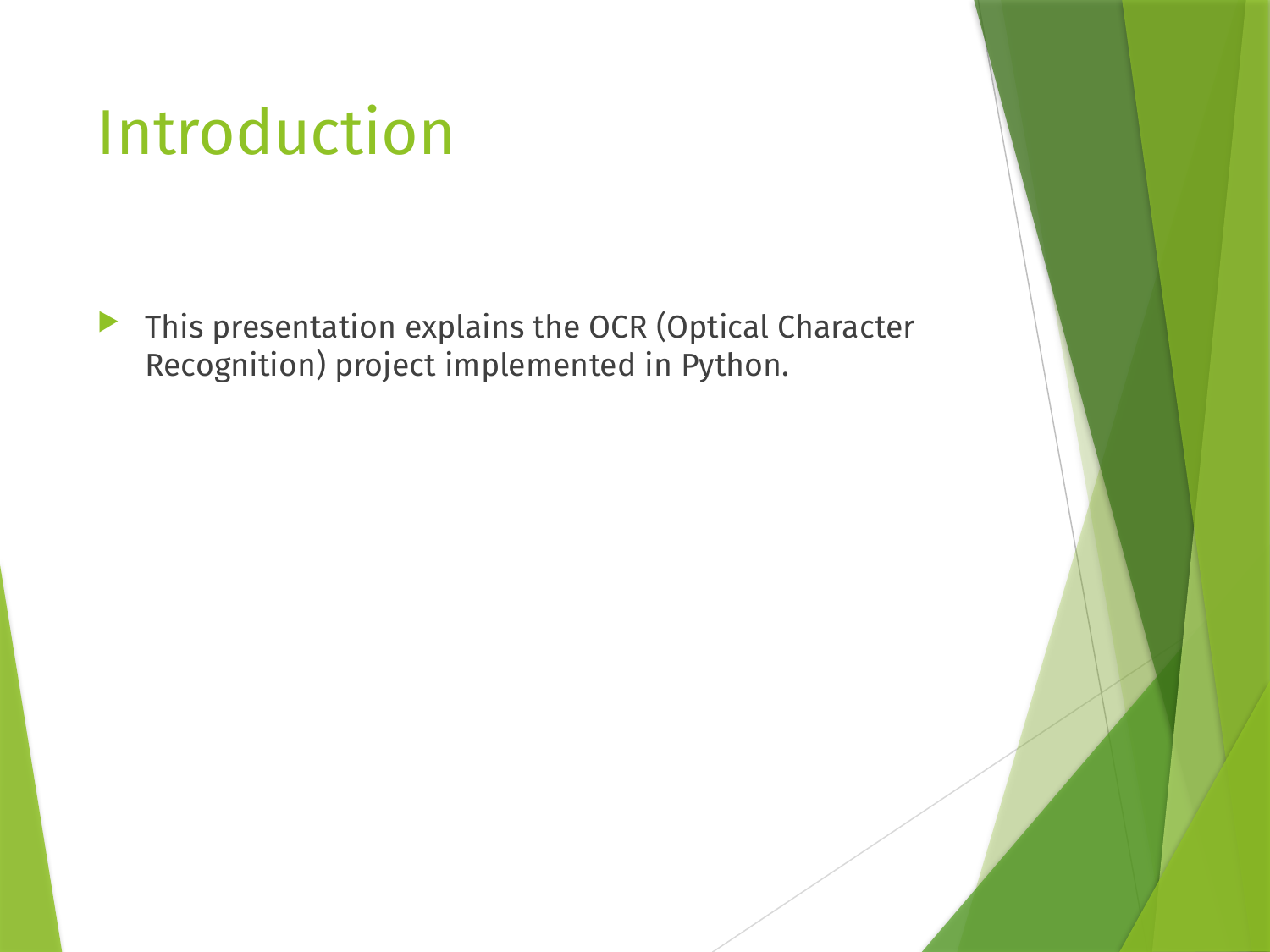

# Introduction
This presentation explains the OCR (Optical Character Recognition) project implemented in Python.